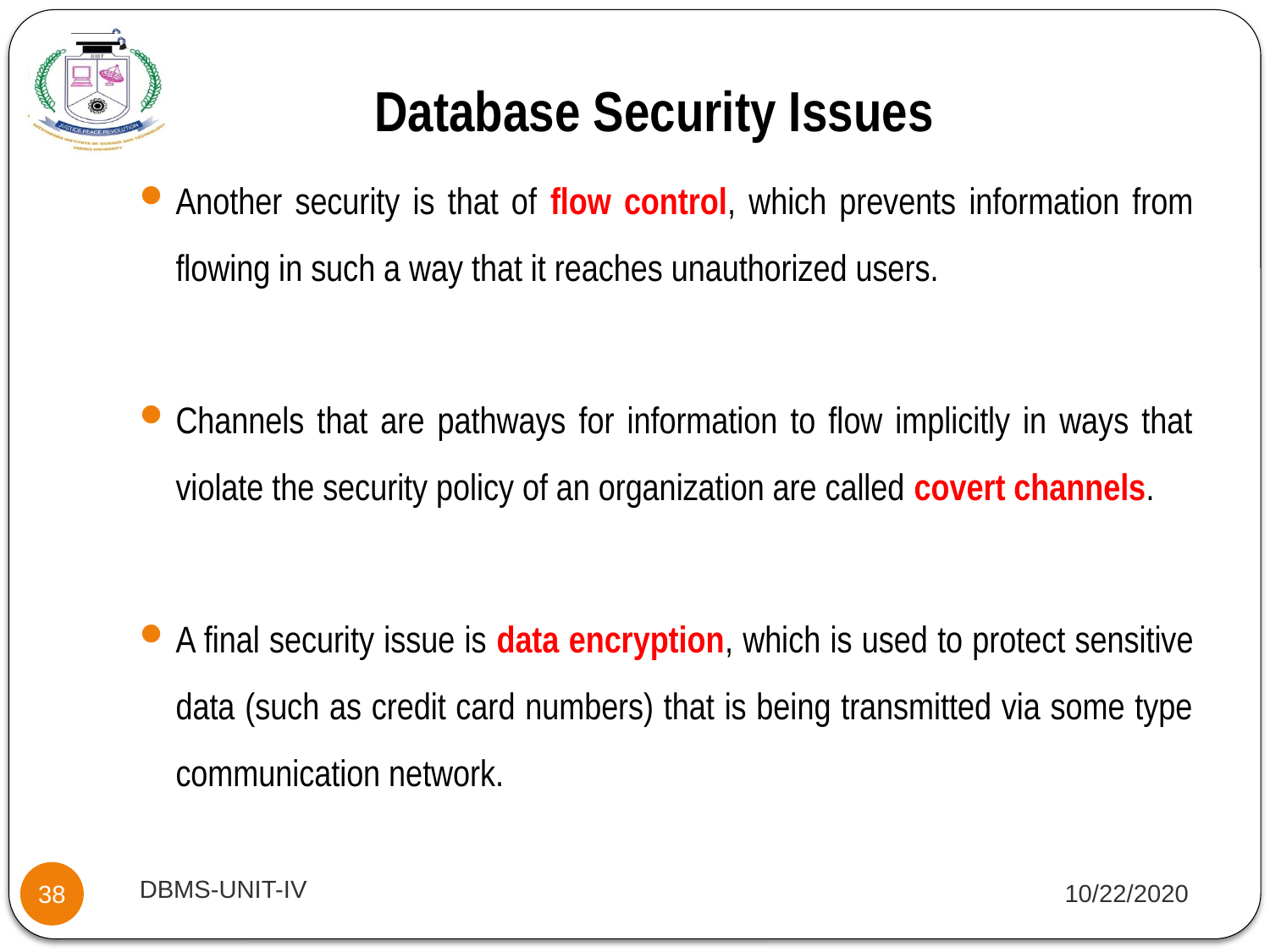

Database Security Issues
Another security is that of flow control, which prevents information from flowing in such a way that it reaches unauthorized users.

Channels that are pathways for information to flow implicitly in ways that violate the security policy of an organization are called covert channels.

A final security issue is data encryption, which is used to protect sensitive data (such as credit card numbers) that is being transmitted via some type communication network.

DBMS-UNIT-IV
10/22/2020
38